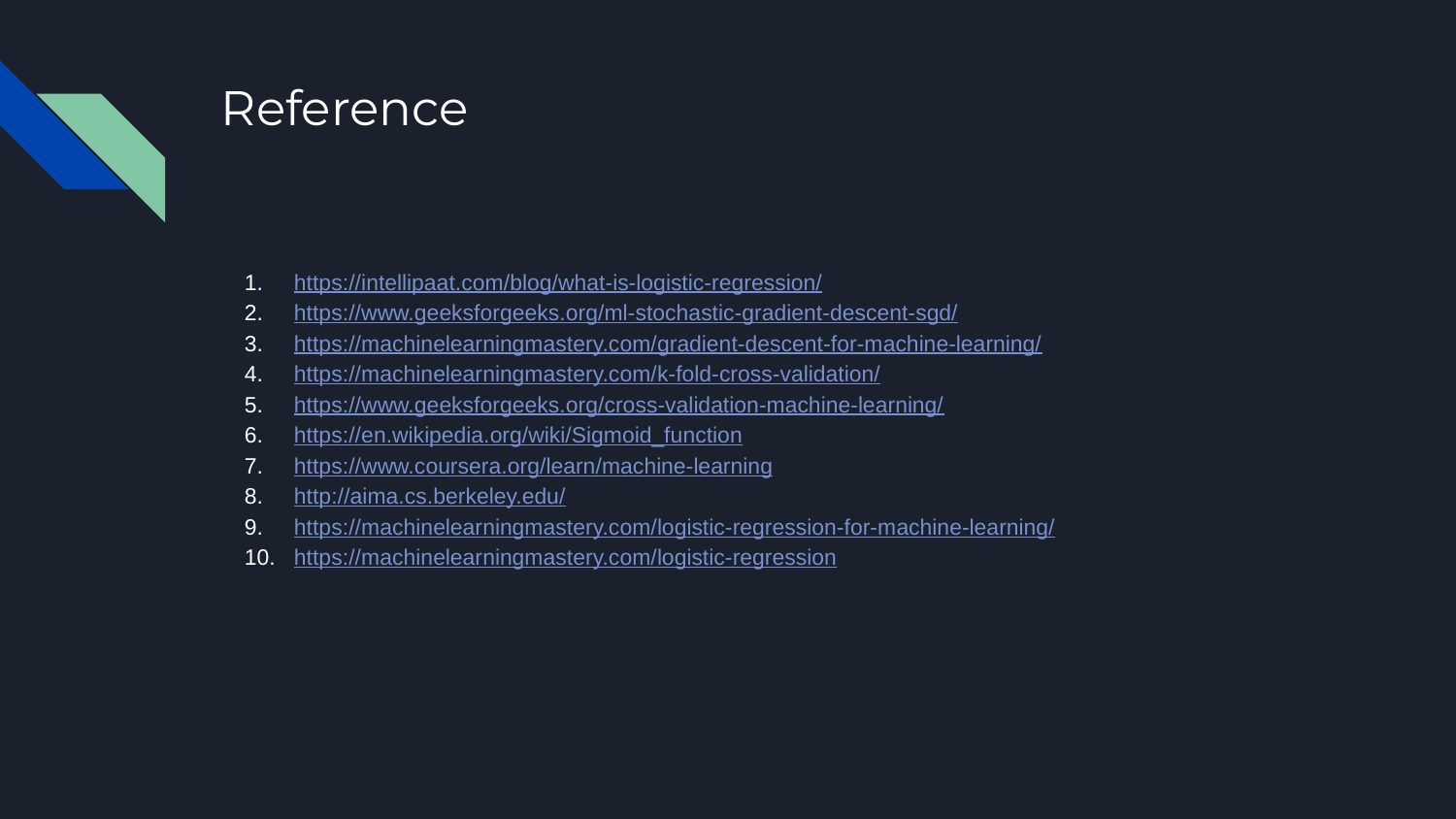

# Reference
https://intellipaat.com/blog/what-is-logistic-regression/
https://www.geeksforgeeks.org/ml-stochastic-gradient-descent-sgd/
https://machinelearningmastery.com/gradient-descent-for-machine-learning/
https://machinelearningmastery.com/k-fold-cross-validation/
https://www.geeksforgeeks.org/cross-validation-machine-learning/
https://en.wikipedia.org/wiki/Sigmoid_function
https://www.coursera.org/learn/machine-learning
http://aima.cs.berkeley.edu/
https://machinelearningmastery.com/logistic-regression-for-machine-learning/
https://machinelearningmastery.com/logistic-regression